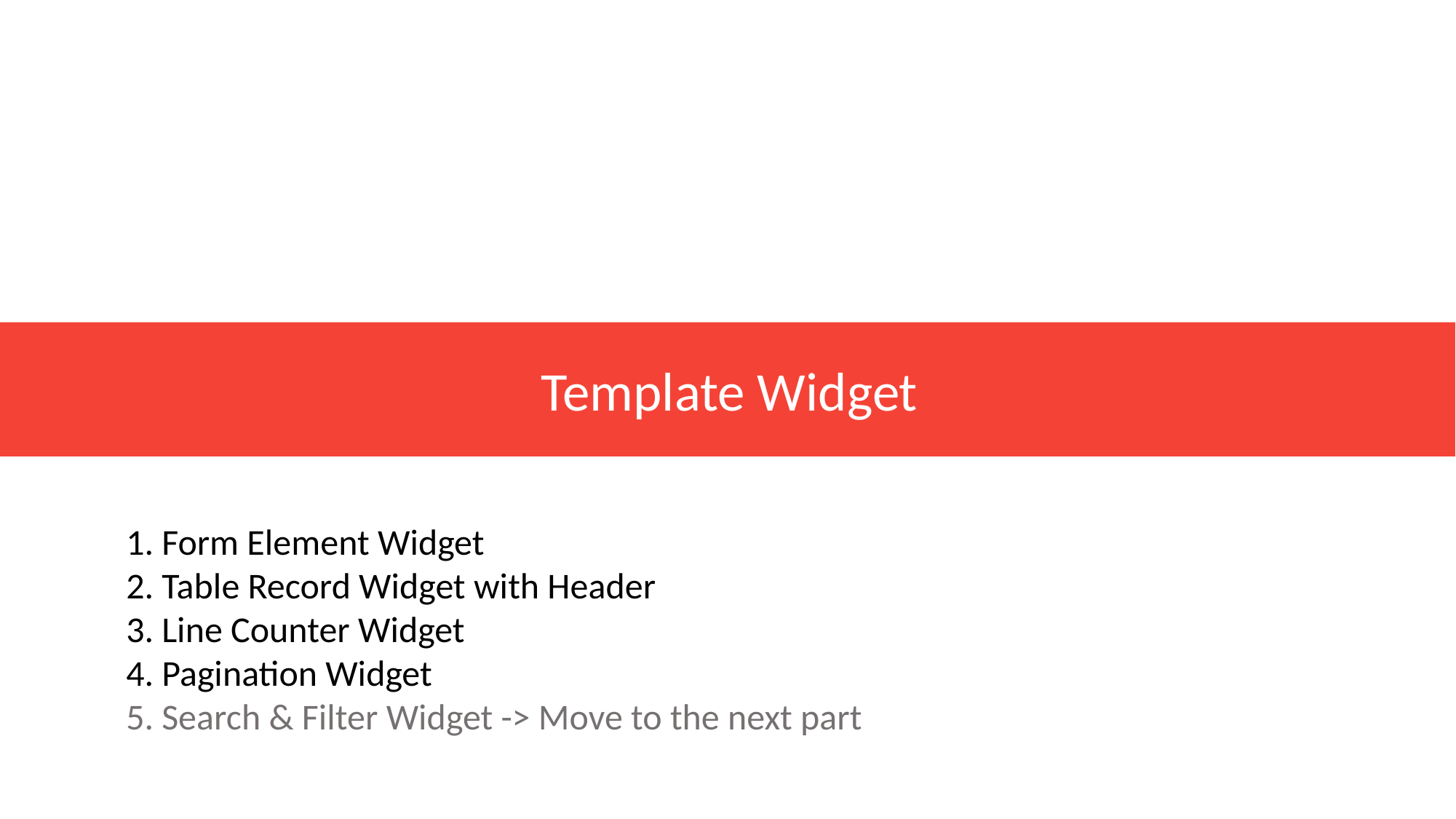

Template Widget
1. Form Element Widget
2. Table Record Widget with Header
3. Line Counter Widget
4. Pagination Widget
5. Search & Filter Widget -> Move to the next part